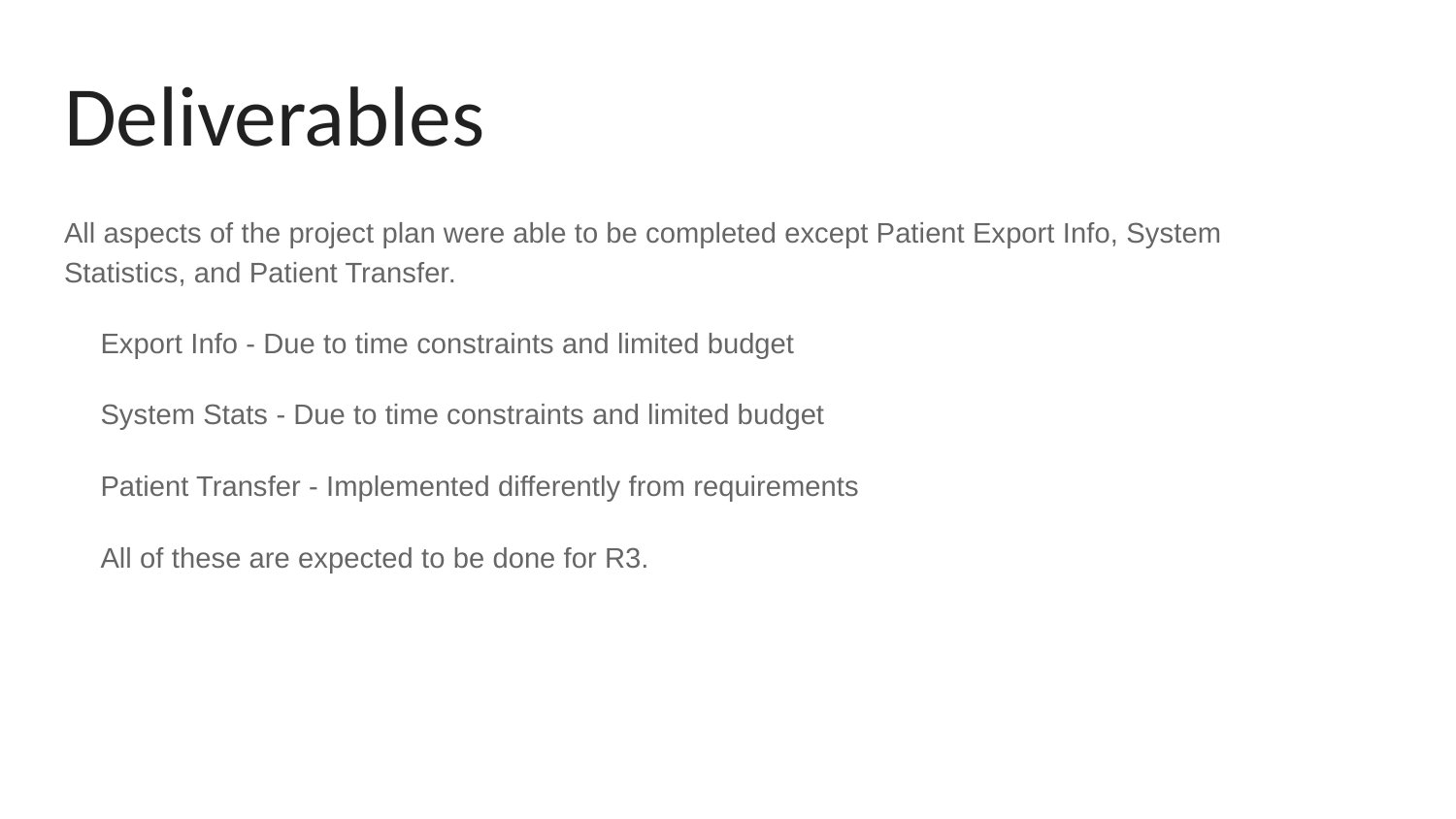

# Deliverables
All aspects of the project plan were able to be completed except Patient Export Info, System Statistics, and Patient Transfer.
Export Info - Due to time constraints and limited budget
System Stats - Due to time constraints and limited budget
Patient Transfer - Implemented differently from requirements
All of these are expected to be done for R3.